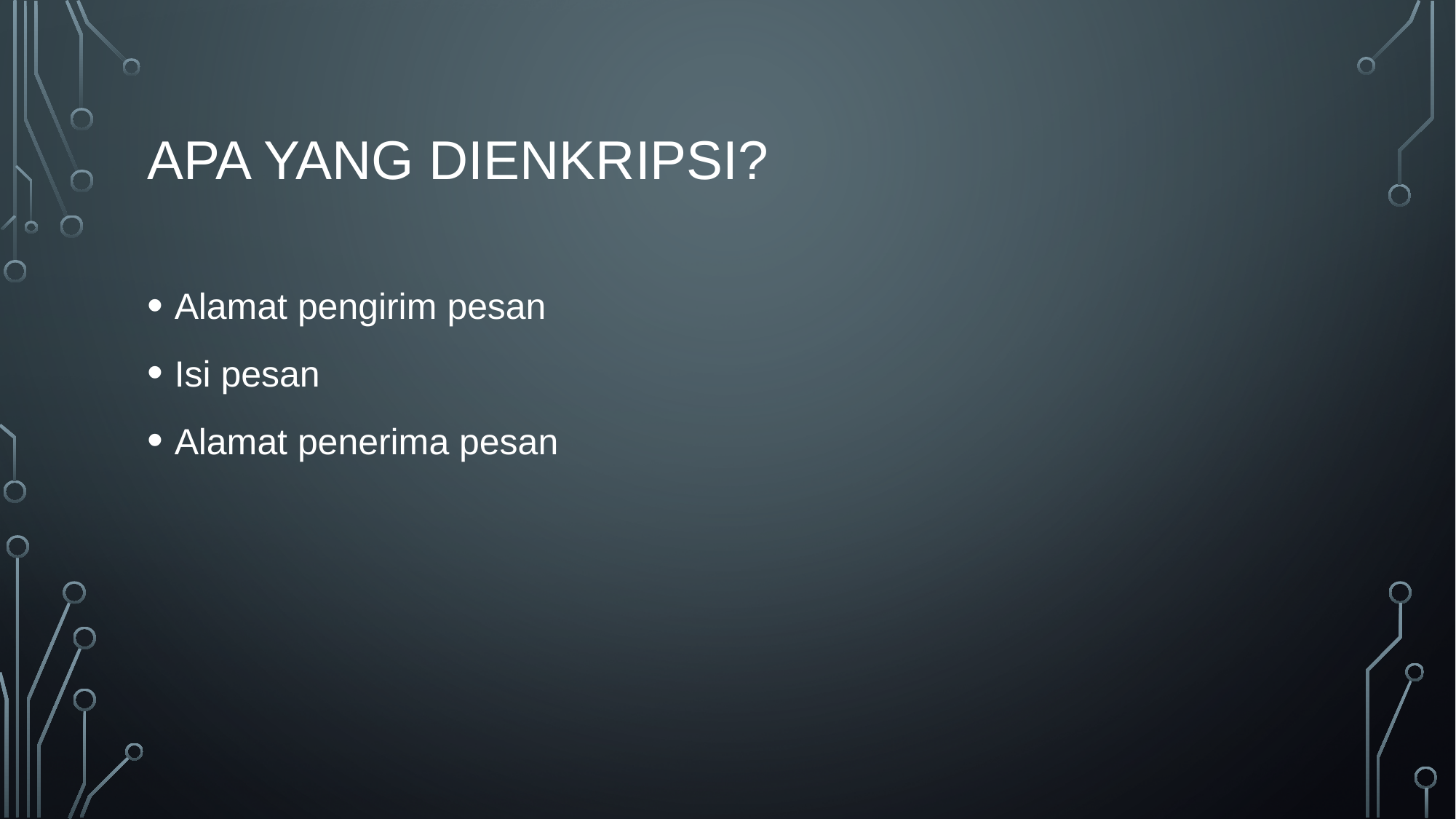

# Apa yang dienkripsi?
Alamat pengirim pesan
Isi pesan
Alamat penerima pesan